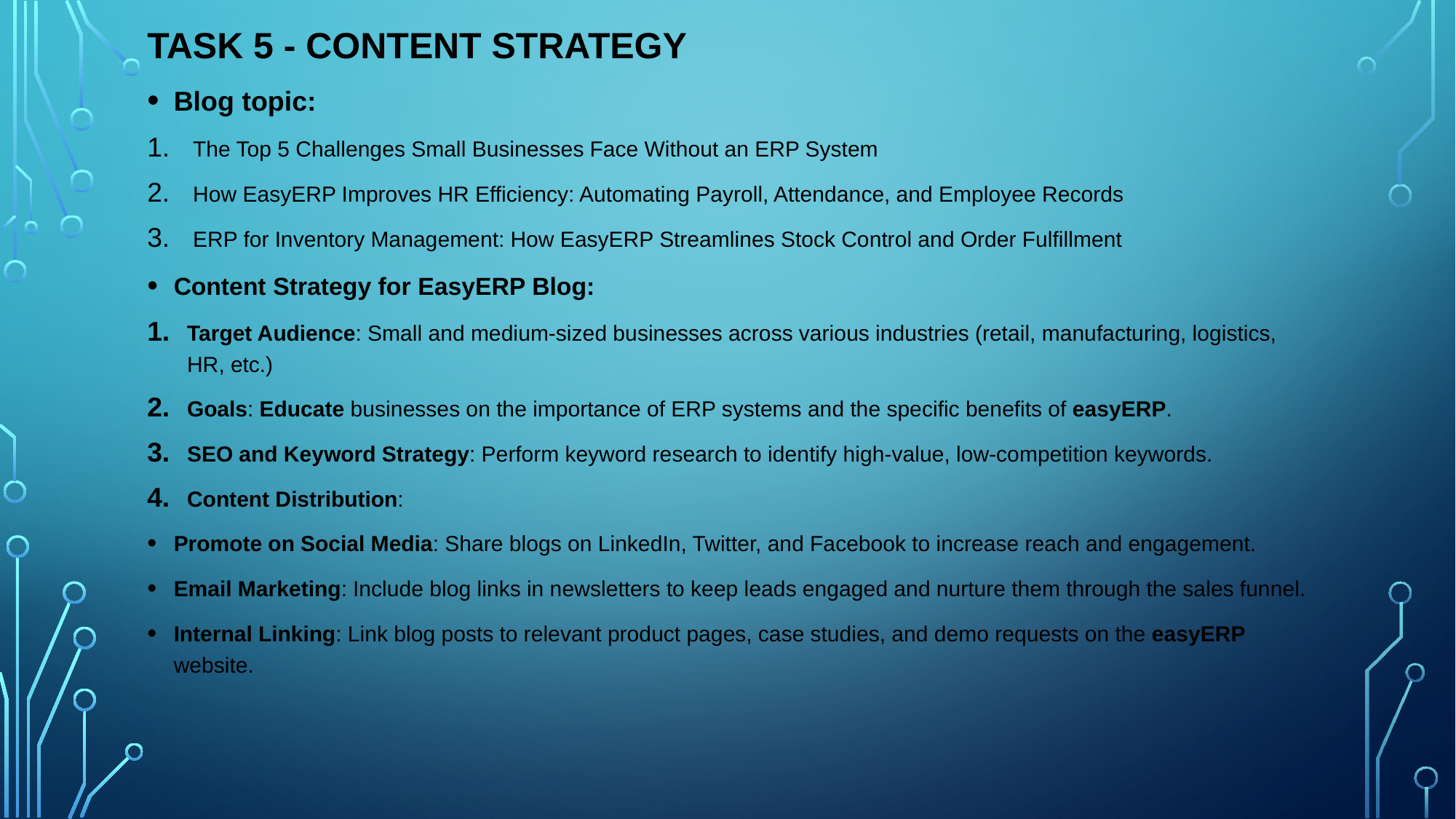

# Task 5 - Content Strategy
Blog topic:
 The Top 5 Challenges Small Businesses Face Without an ERP System
 How EasyERP Improves HR Efficiency: Automating Payroll, Attendance, and Employee Records
 ERP for Inventory Management: How EasyERP Streamlines Stock Control and Order Fulfillment
Content Strategy for EasyERP Blog:
Target Audience: Small and medium-sized businesses across various industries (retail, manufacturing, logistics, HR, etc.)
Goals: Educate businesses on the importance of ERP systems and the specific benefits of easyERP.
SEO and Keyword Strategy: Perform keyword research to identify high-value, low-competition keywords.
Content Distribution:
Promote on Social Media: Share blogs on LinkedIn, Twitter, and Facebook to increase reach and engagement.
Email Marketing: Include blog links in newsletters to keep leads engaged and nurture them through the sales funnel.
Internal Linking: Link blog posts to relevant product pages, case studies, and demo requests on the easyERP website.